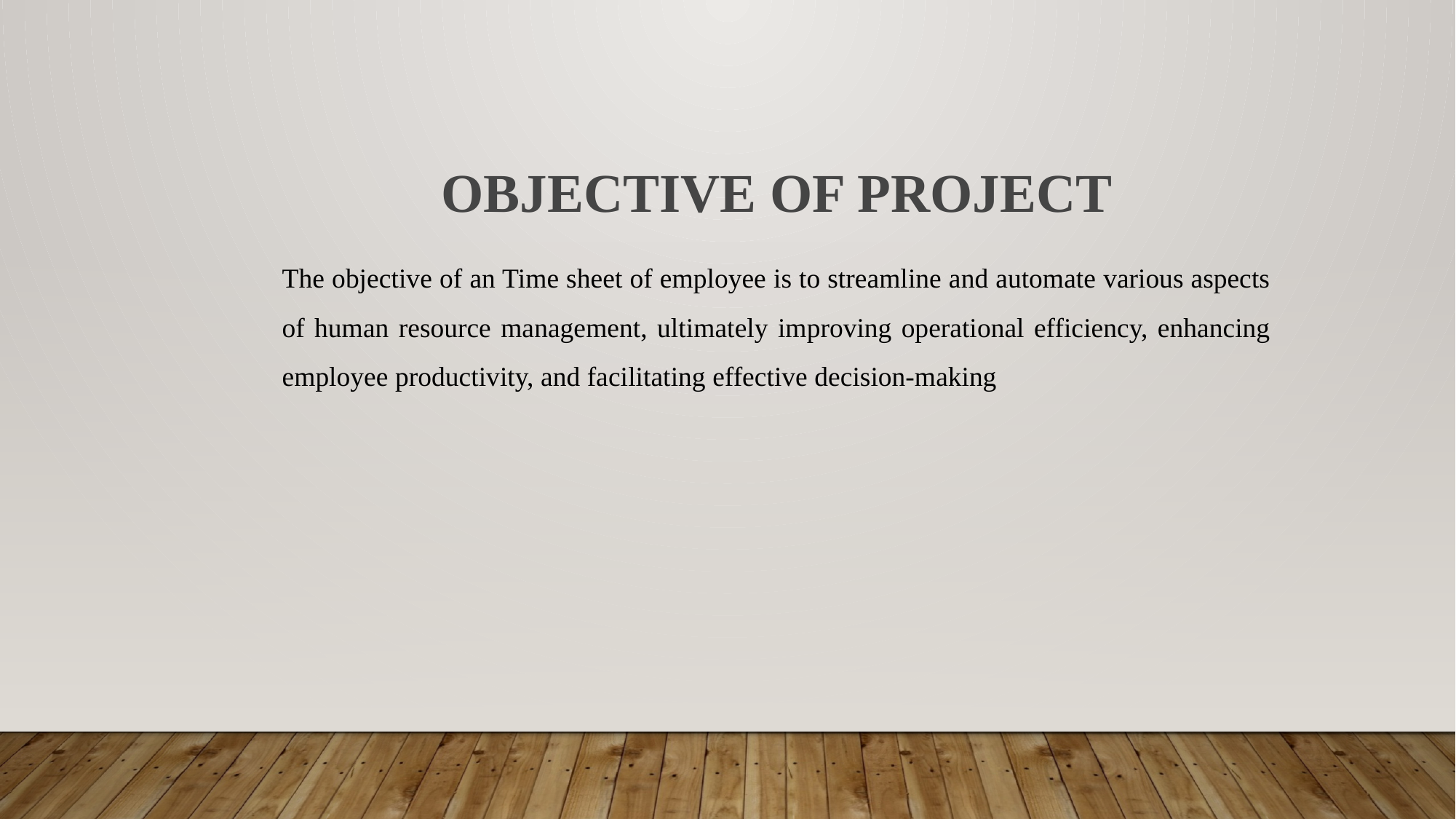

OBJECTIVE OF PROJECT
The objective of an Time sheet of employee is to streamline and automate various aspects of human resource management, ultimately improving operational efficiency, enhancing employee productivity, and facilitating effective decision-making